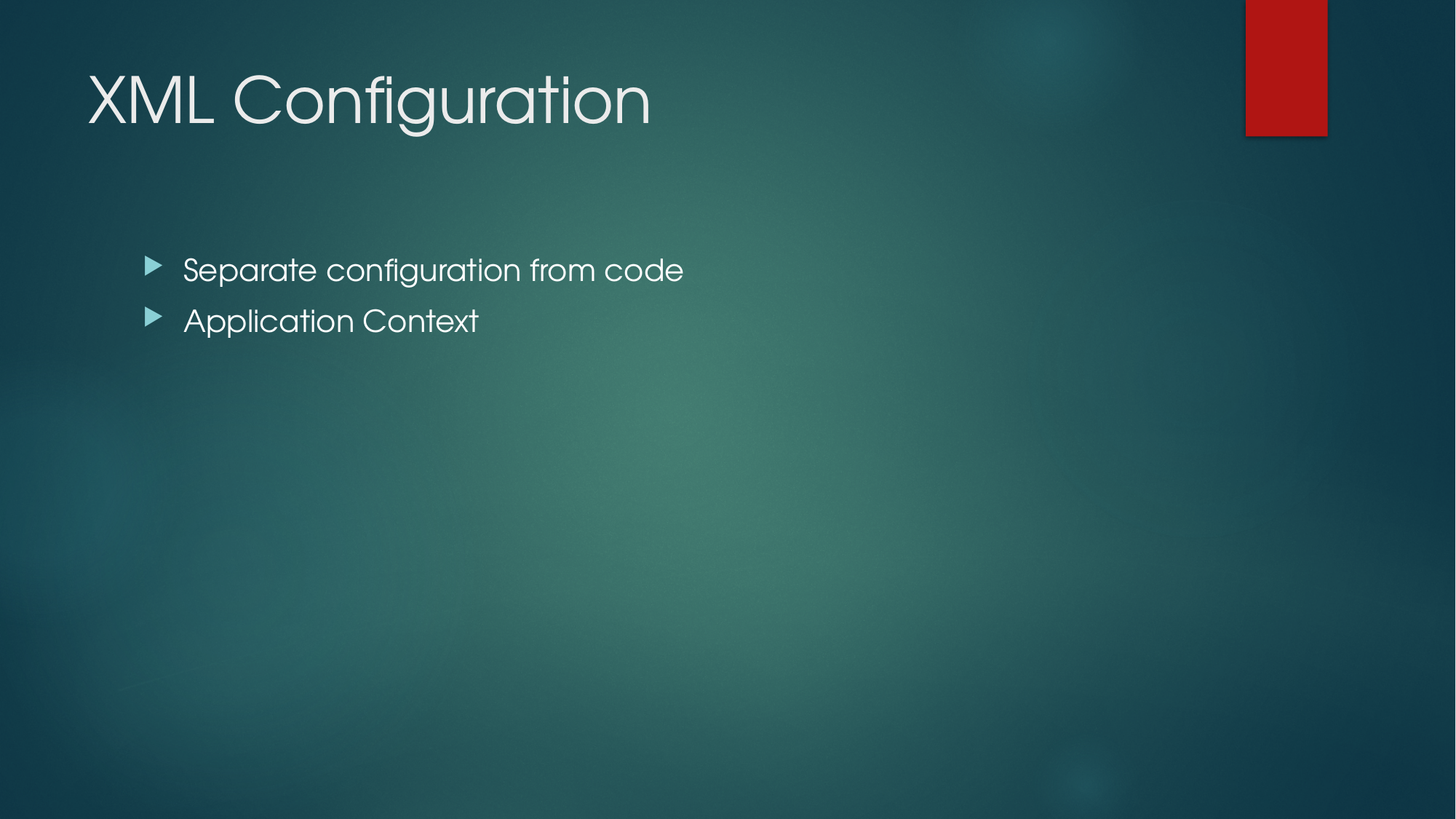

# XML Configuration
Separate configuration from code
Application Context